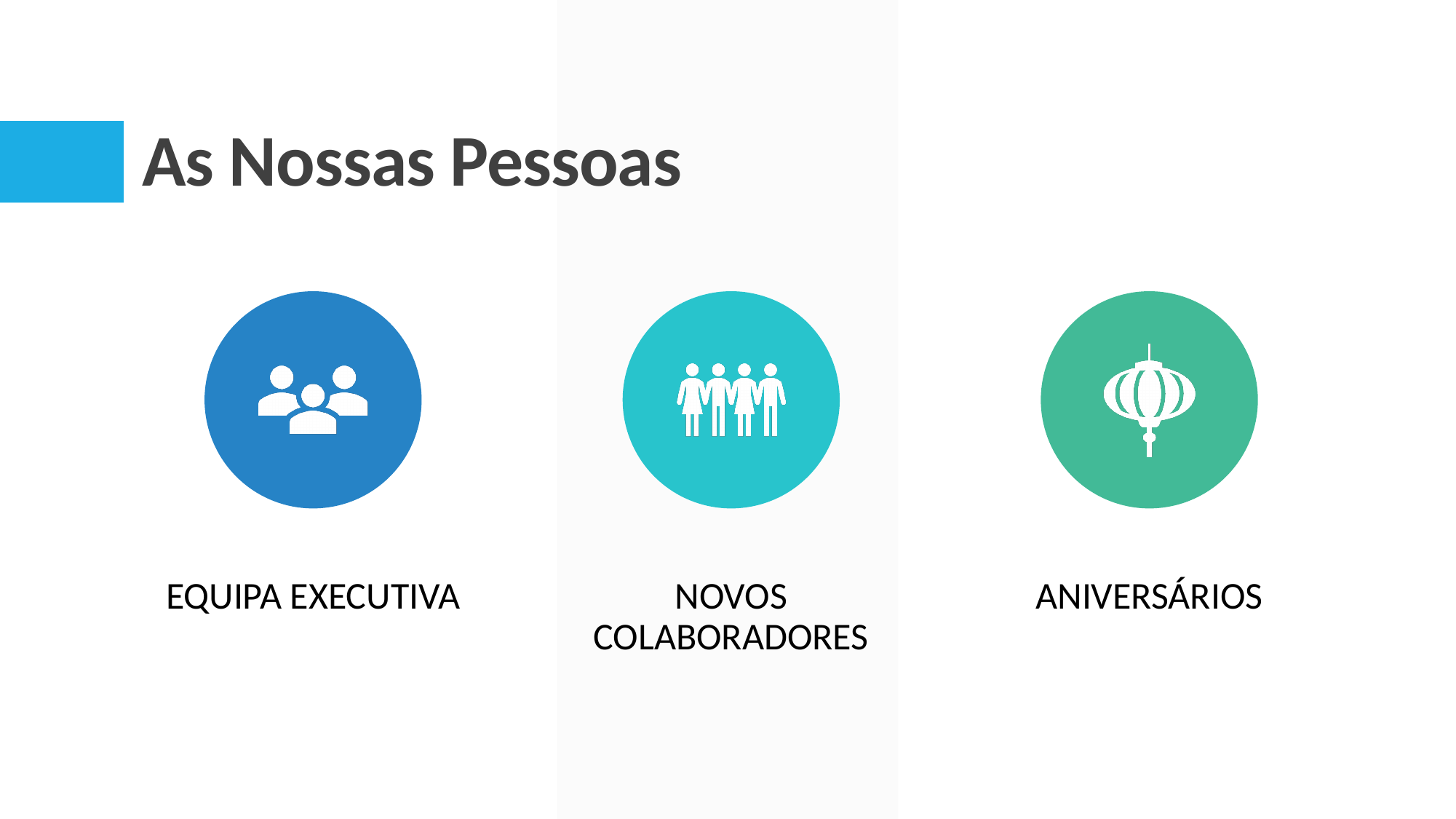

# As Nossas Pessoas
Equipa Executiva
Novos Colaboradores
Aniversários